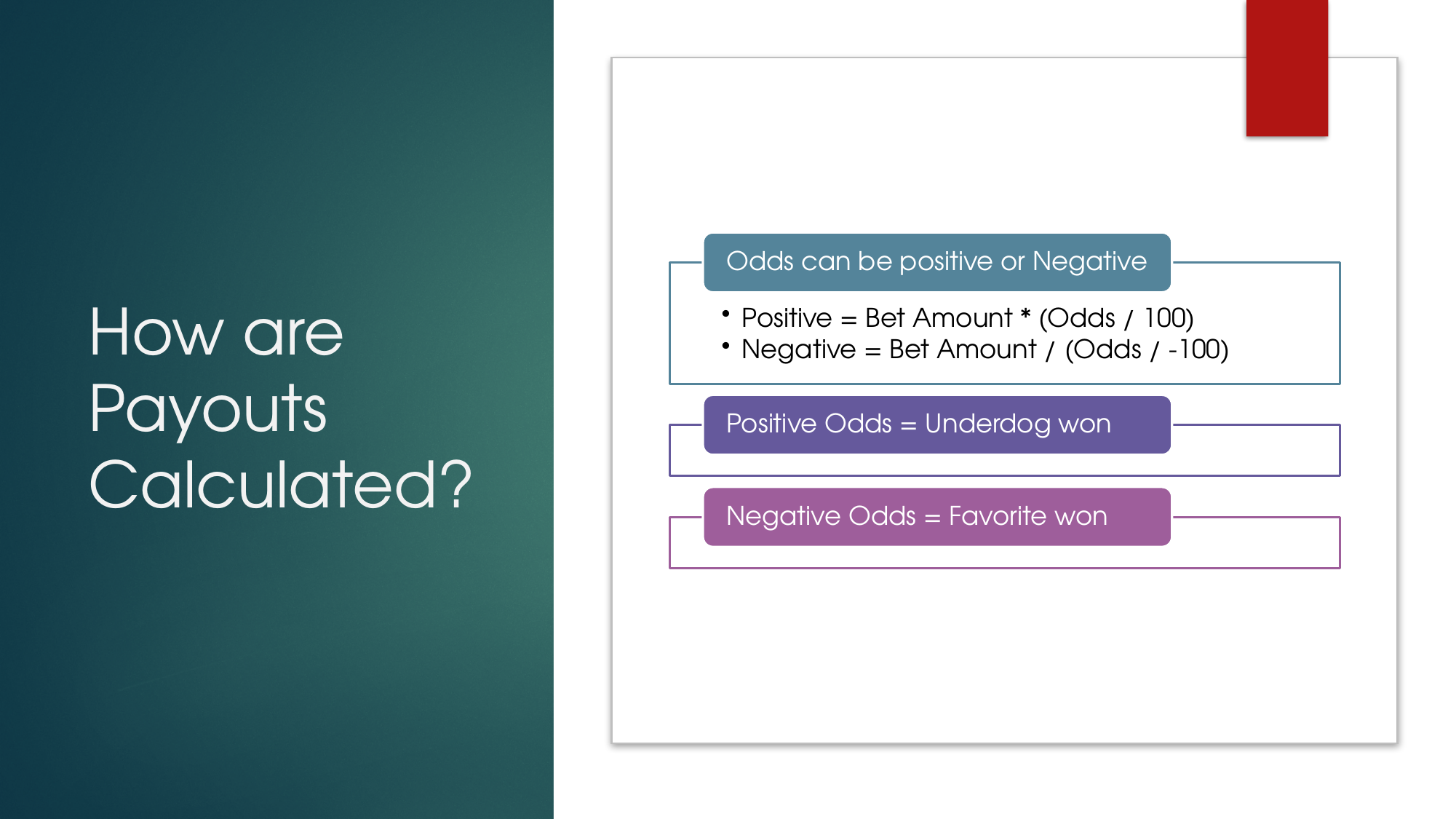

Positive = Bet Amount * (Odds / 100)
Negative = Bet Amount / (Odds / -100)
Odds can be positive or Negative
Positive Odds = Underdog won
Negative Odds = Favorite won
# How are Payouts Calculated?